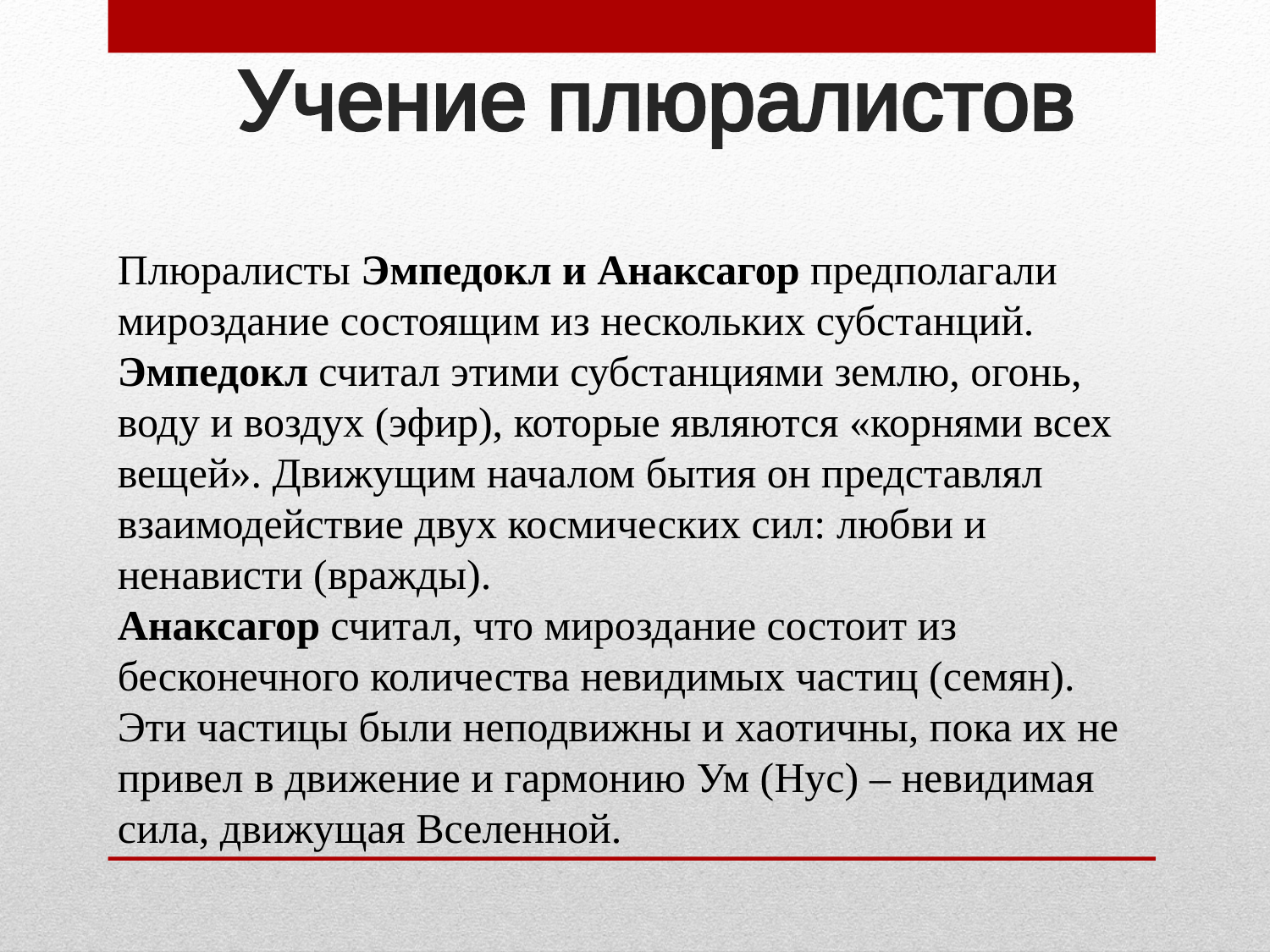

# Учение плюралистов
Плюралисты Эмпедокл и Анаксагор предполагали мироздание состоящим из нескольких субстанций.
Эмпедокл считал этими субстанциями землю, огонь, воду и воздух (эфир), которые являются «корнями всех вещей». Движущим началом бытия он представлял взаимодействие двух космических сил: любви и ненависти (вражды).
Анаксагор считал, что мироздание состоит из бесконечного количества невидимых частиц (семян). Эти частицы были неподвижны и хаотичны, пока их не привел в движение и гармонию Ум (Нус) – невидимая сила, движущая Вселенной.